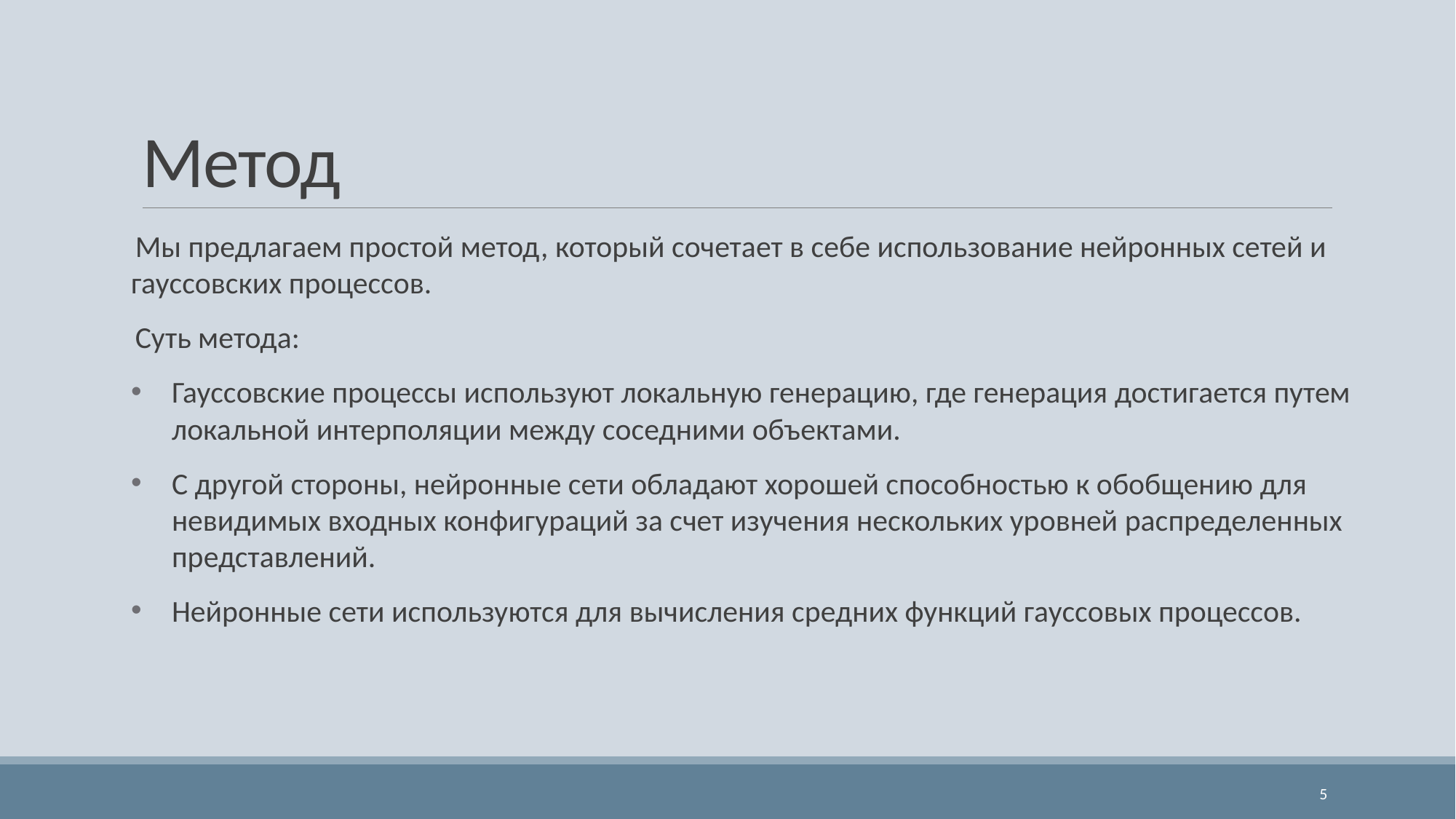

# Метод
Мы предлагаем простой метод, который сочетает в себе использование нейронных сетей и гауссовских процессов.
Суть метода:
Гауссовские процессы используют локальную генерацию, где генерация достигается путем локальной интерполяции между соседними объектами.
С другой стороны, нейронные сети обладают хорошей способностью к обобщению для невидимых входных конфигураций за счет изучения нескольких уровней распределенных представлений.
Нейронные сети используются для вычисления средних функций гауссовых процессов.
5